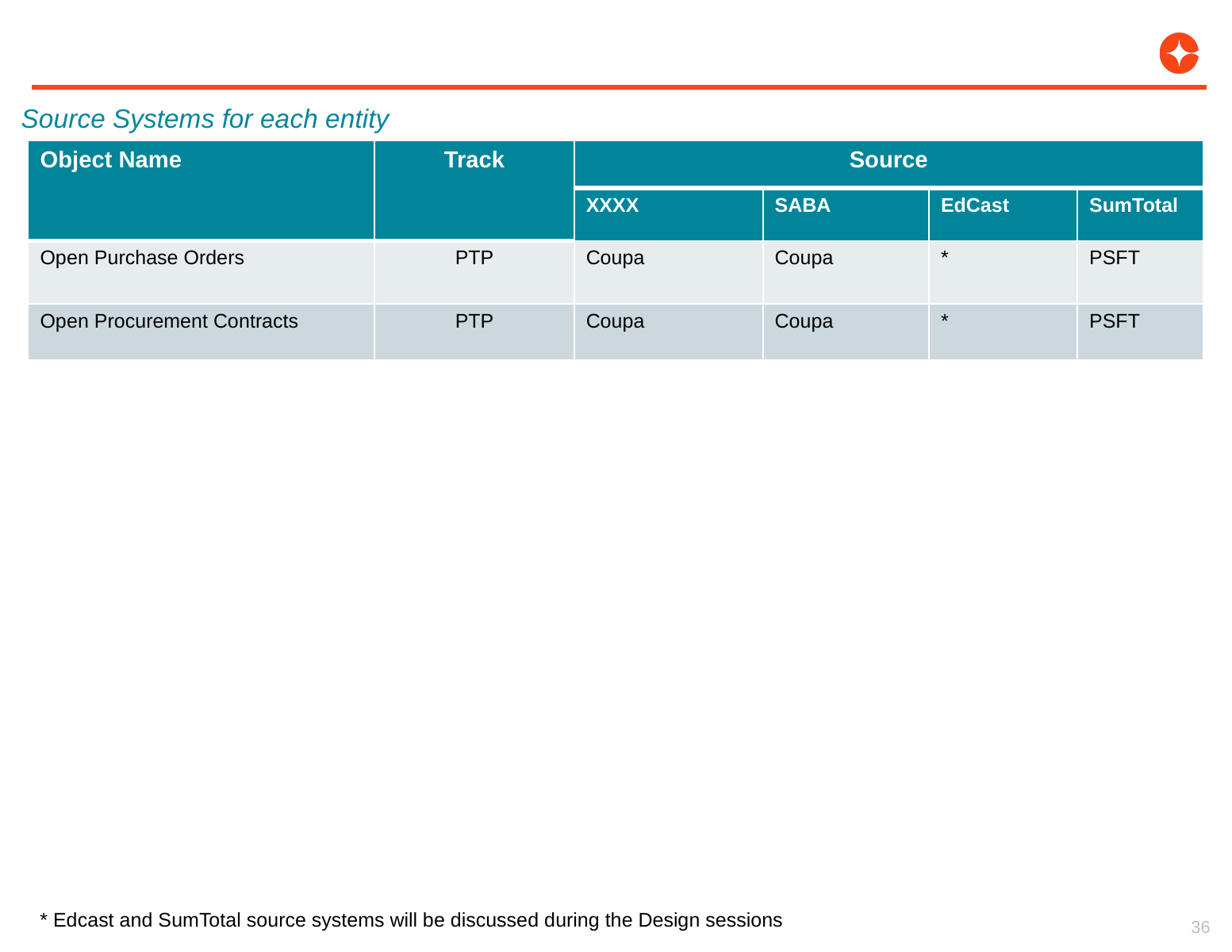

Source Systems for each entity
| Object Name | Track | Source |  |  |  |
| --- | --- | --- | --- | --- | --- |
|  |  | XXXX | SABA | EdCast | SumTotal |
| Open Purchase Orders | PTP | Coupa | Coupa | \* | PSFT |
| Open Procurement Contracts | PTP | Coupa | Coupa | \* | PSFT |
36
* Edcast and SumTotal source systems will be discussed during the Design sessions